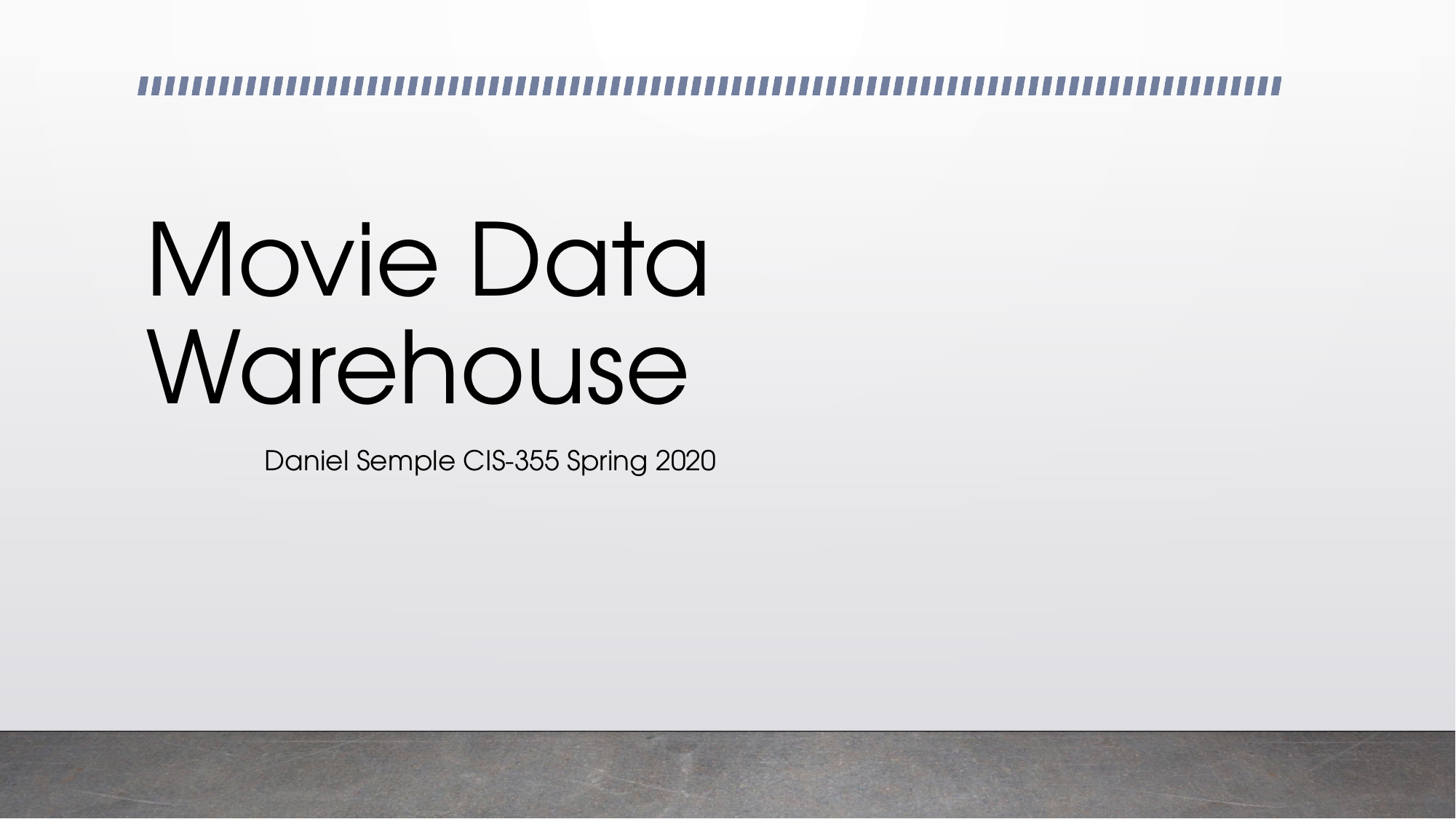

# Movie Data Warehouse
Daniel Semple CIS-355 Spring 2020